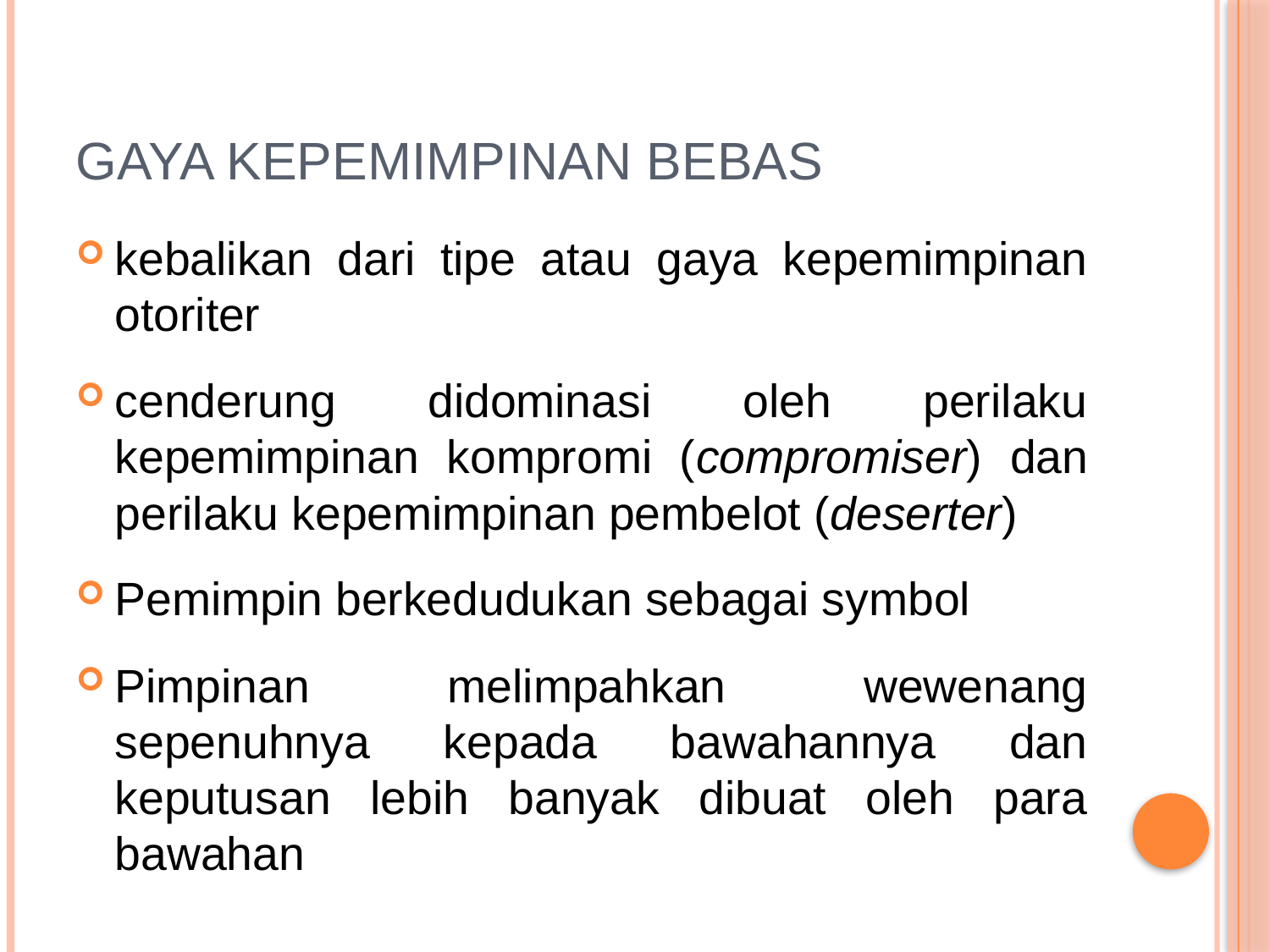

# Gaya Kepemimpinan Bebas
kebalikan dari tipe atau gaya kepemimpinan otoriter
cenderung didominasi oleh perilaku kepemimpinan kompromi (compromiser) dan perilaku kepemimpinan pembelot (deserter)
Pemimpin berkedudukan sebagai symbol
Pimpinan melimpahkan wewenang sepenuhnya kepada bawahannya dan keputusan lebih banyak dibuat oleh para bawahan